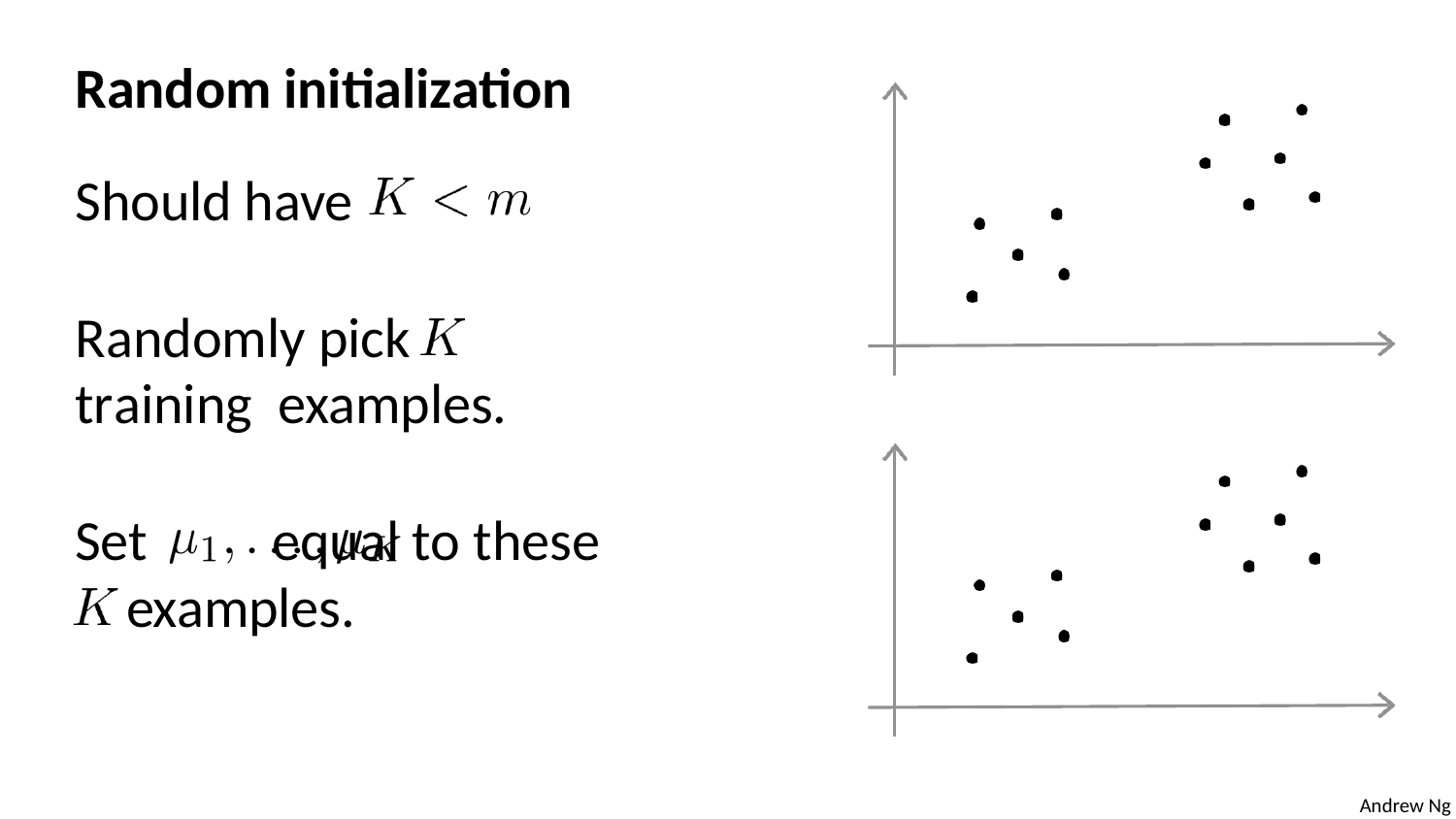

Random initialization
Should have

Randomly pick	training  examples.

Set	equal to these  examples.

Andrew Ng